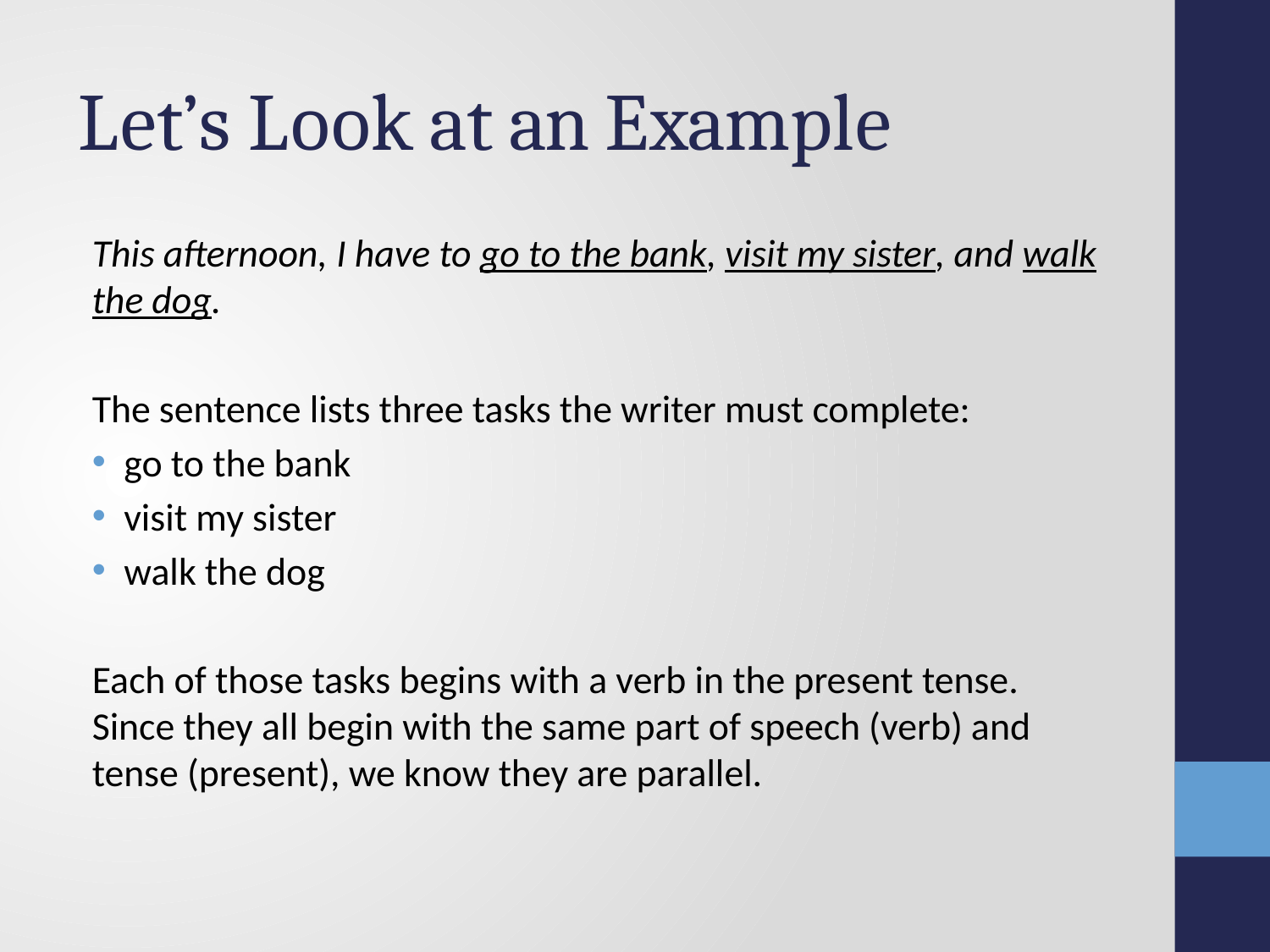

# Let’s Look at an Example
This afternoon, I have to go to the bank, visit my sister, and walk the dog.

The sentence lists three tasks the writer must complete:
go to the bank
visit my sister
walk the dog

Each of those tasks begins with a verb in the present tense.  Since they all begin with the same part of speech (verb) and tense (present), we know they are parallel.